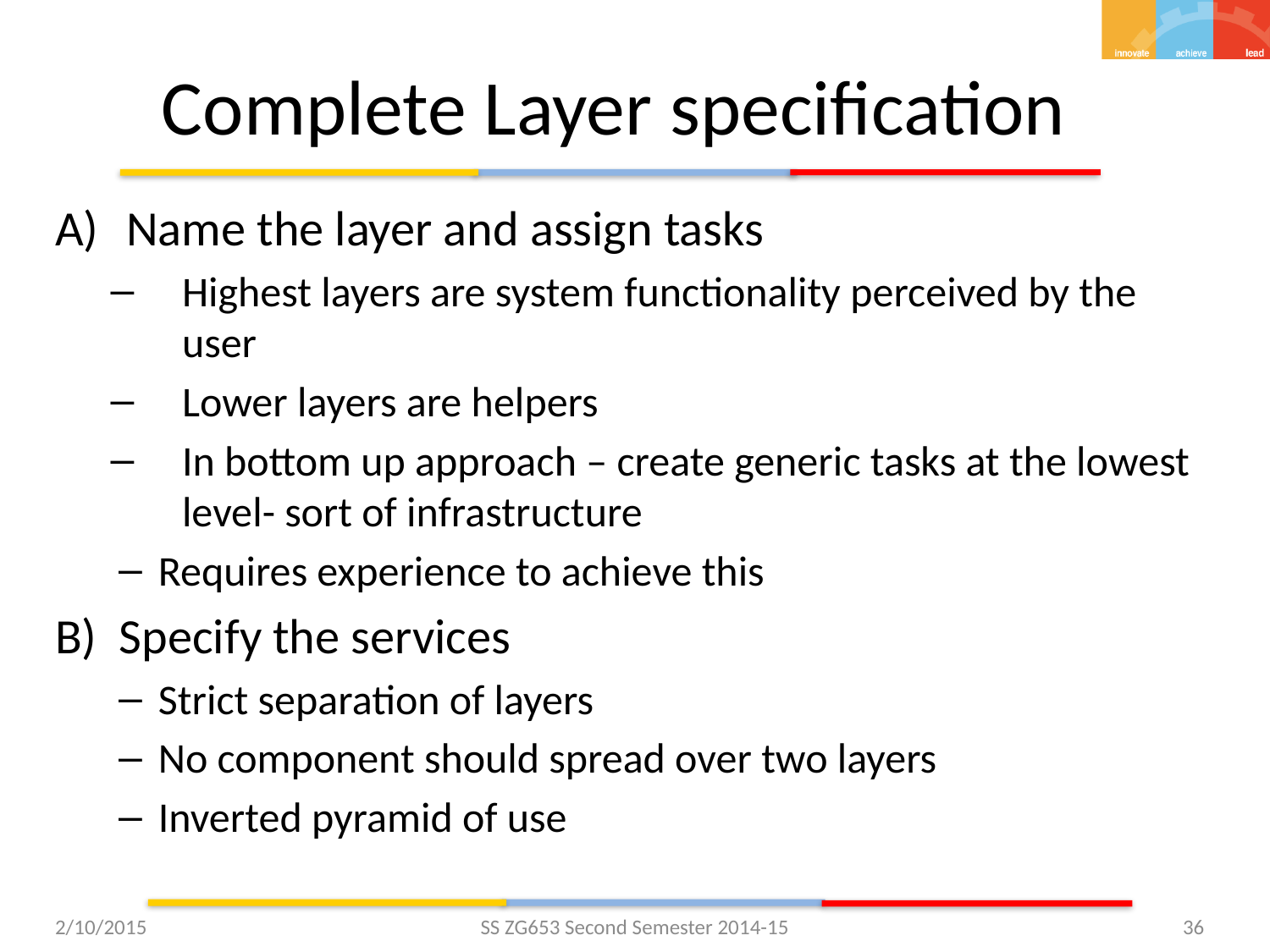

# Complete Layer specification
Name the layer and assign tasks
Highest layers are system functionality perceived by the user
Lower layers are helpers
In bottom up approach – create generic tasks at the lowest level- sort of infrastructure
Requires experience to achieve this
B)  Specify the services
Strict separation of layers
No component should spread over two layers
Inverted pyramid of use

2/10/2015
SS ZG653 Second Semester 2014-15
36